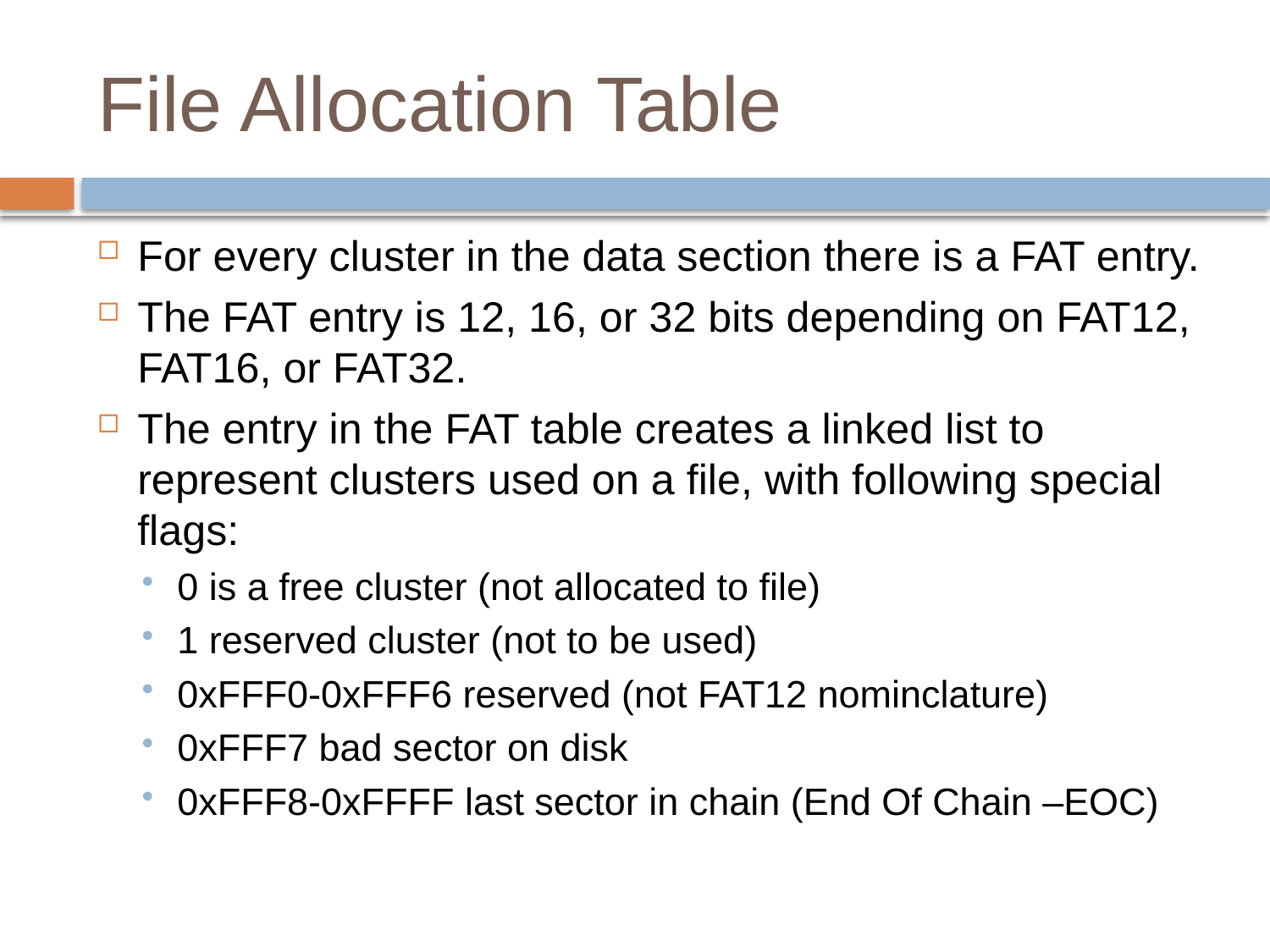

# File Allocation Table
For every cluster in the data section there is a FAT entry.
The FAT entry is 12, 16, or 32 bits depending on FAT12, FAT16, or FAT32.
The entry in the FAT table creates a linked list to represent clusters used on a file, with following special flags:
0 is a free cluster (not allocated to file)
1 reserved cluster (not to be used)
0xFFF0-0xFFF6 reserved (not FAT12 nominclature)
0xFFF7 bad sector on disk
0xFFF8-0xFFFF last sector in chain (End Of Chain –EOC)